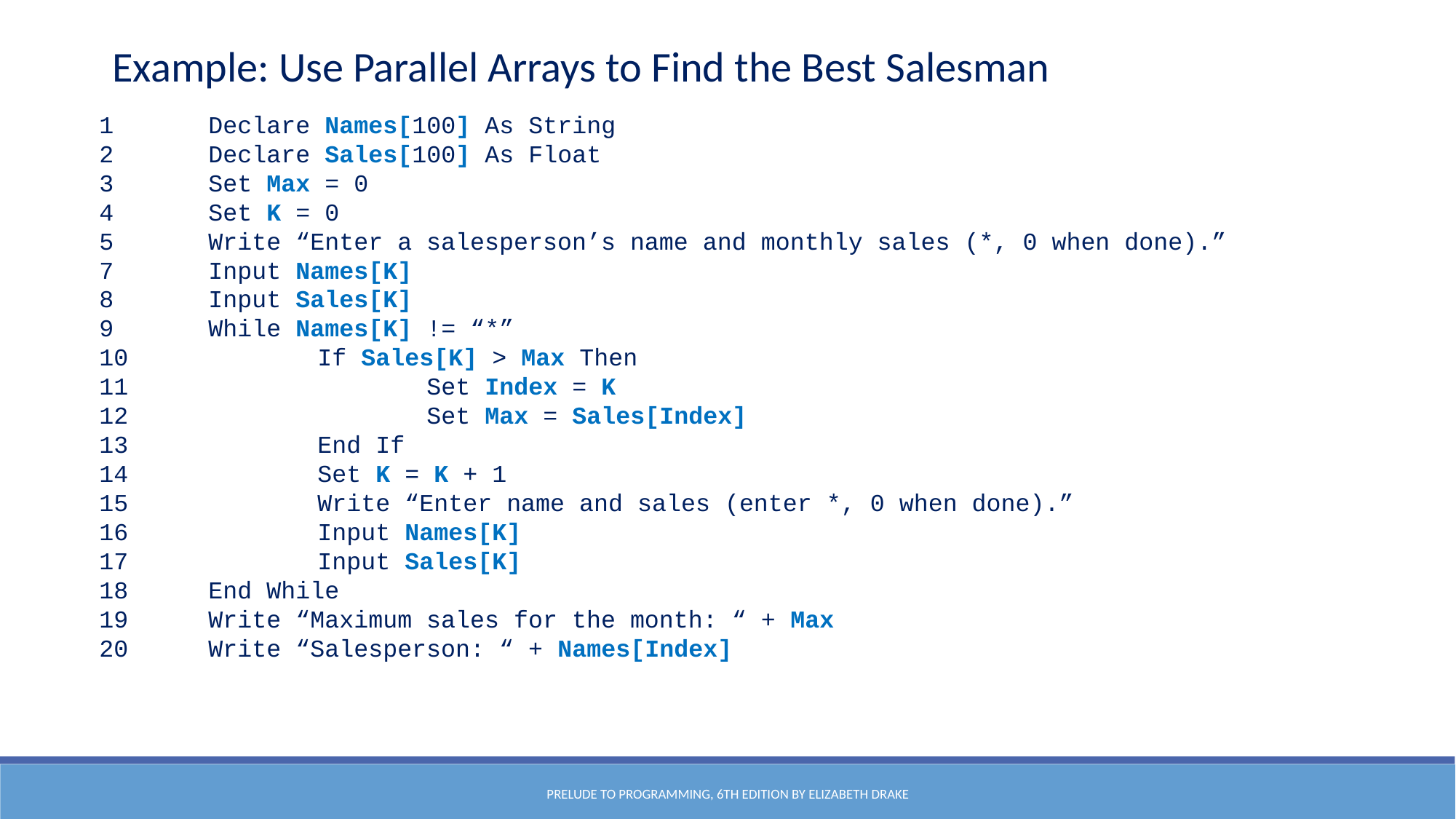

Example: Use Parallel Arrays to Find the Best Salesman
1	Declare Names[100] As String
2 	Declare Sales[100] As Float
3 	Set Max = 0
4 	Set K = 0
5 	Write “Enter a salesperson’s name and monthly sales (*, 0 when done).”
7 	Input Names[K]
8 	Input Sales[K]
9 	While Names[K] != “*”
10 		If Sales[K] > Max Then
11 			Set Index = K
12 			Set Max = Sales[Index]
13 		End If
14 		Set K = K + 1
15 		Write “Enter name and sales (enter *, 0 when done).”
16 		Input Names[K]
17 		Input Sales[K]
18 	End While
19 	Write “Maximum sales for the month: “ + Max
20	Write “Salesperson: “ + Names[Index]

Prelude to Programming, 6th edition by Elizabeth Drake